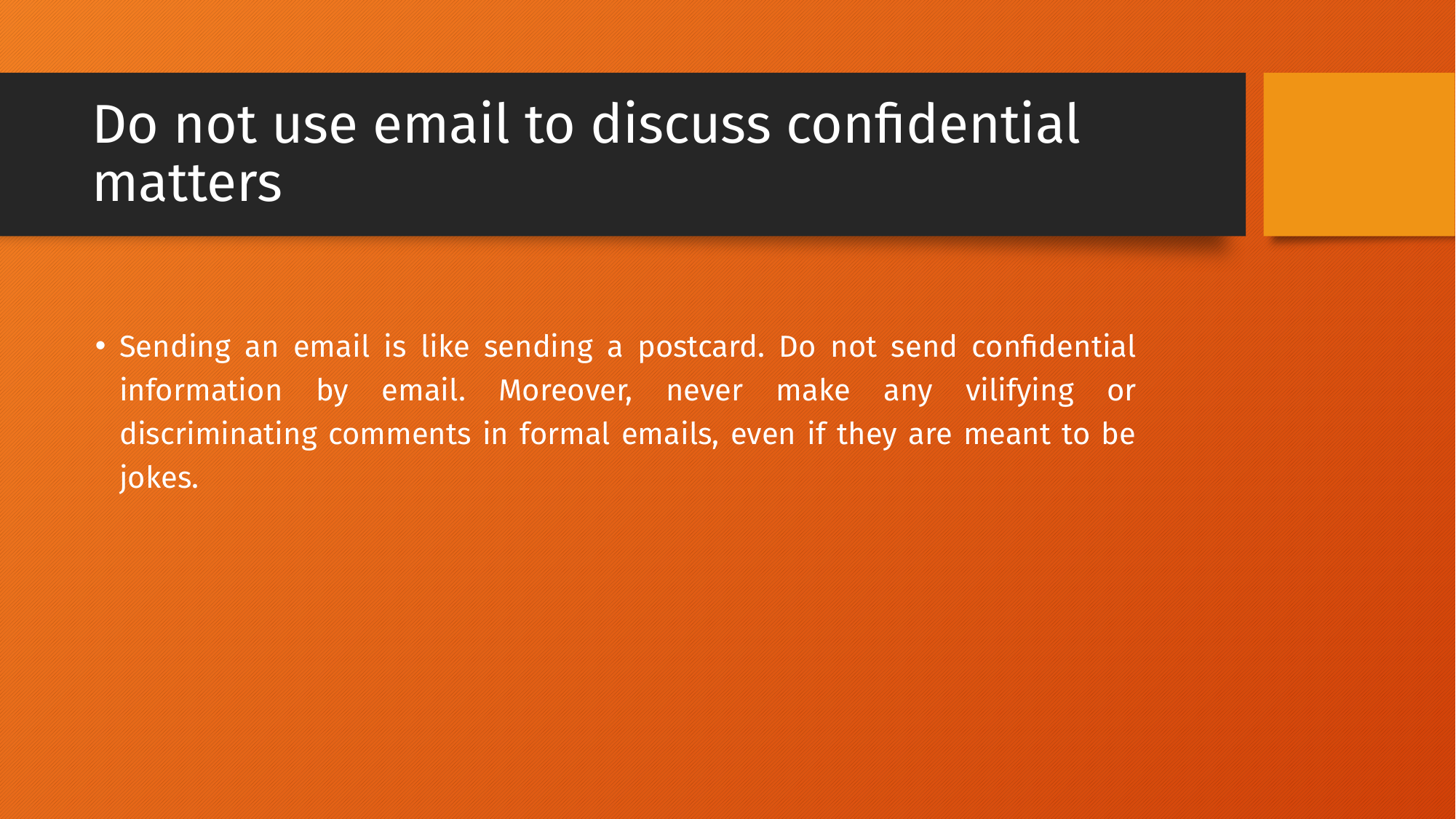

# Do not use email to discuss confidential matters
Sending an email is like sending a postcard. Do not send confidential information by email. Moreover, never make any vilifying or discriminating comments in formal emails, even if they are meant to be jokes.